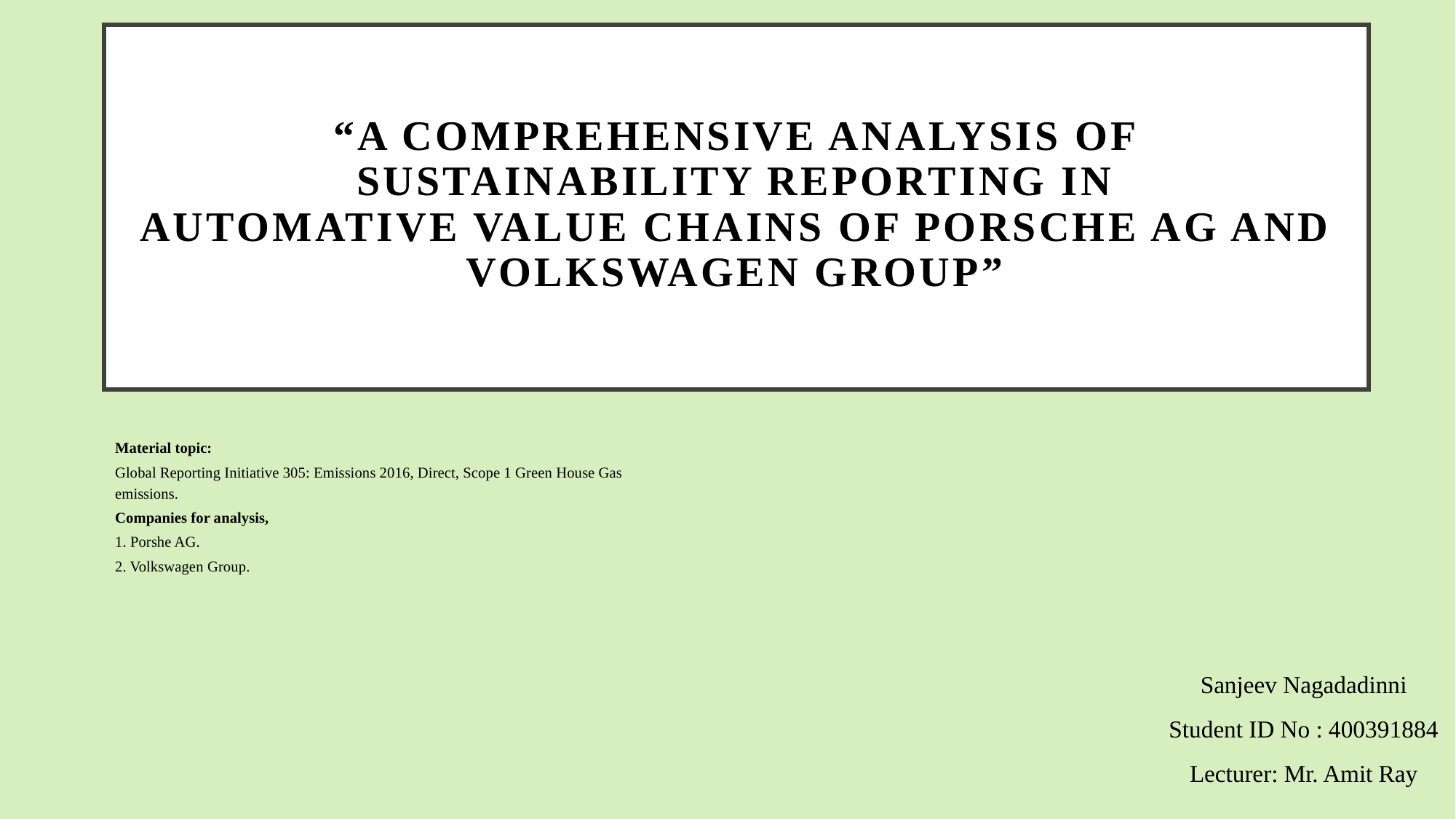

# “A Comprehensive analysis of Sustainability Reporting in Automative Value Chains of Porsche AG and Volkswagen Group”
Material topic:
Global Reporting Initiative 305: Emissions 2016, Direct, Scope 1 Green House Gas emissions.
Companies for analysis,
1. Porshe AG.
2. Volkswagen Group.

Sanjeev Nagadadinni
Student ID No : 400391884
Lecturer: Mr. Amit Ray